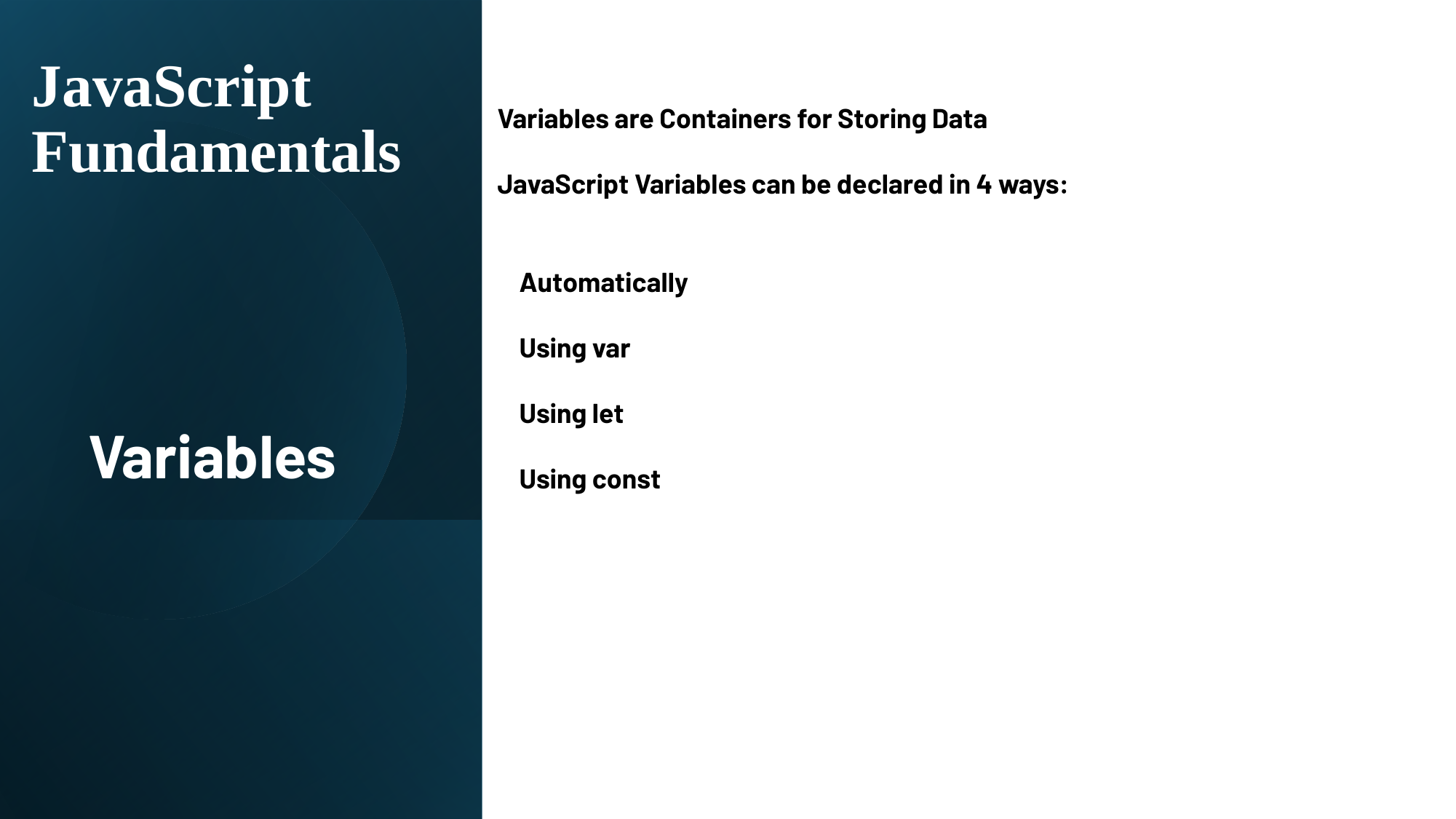

# JavaScript Fundamentals

Variables are Containers for Storing Data

JavaScript Variables can be declared in 4 ways:

    Automatically
    Using var
    Using let
    Using const

Variables